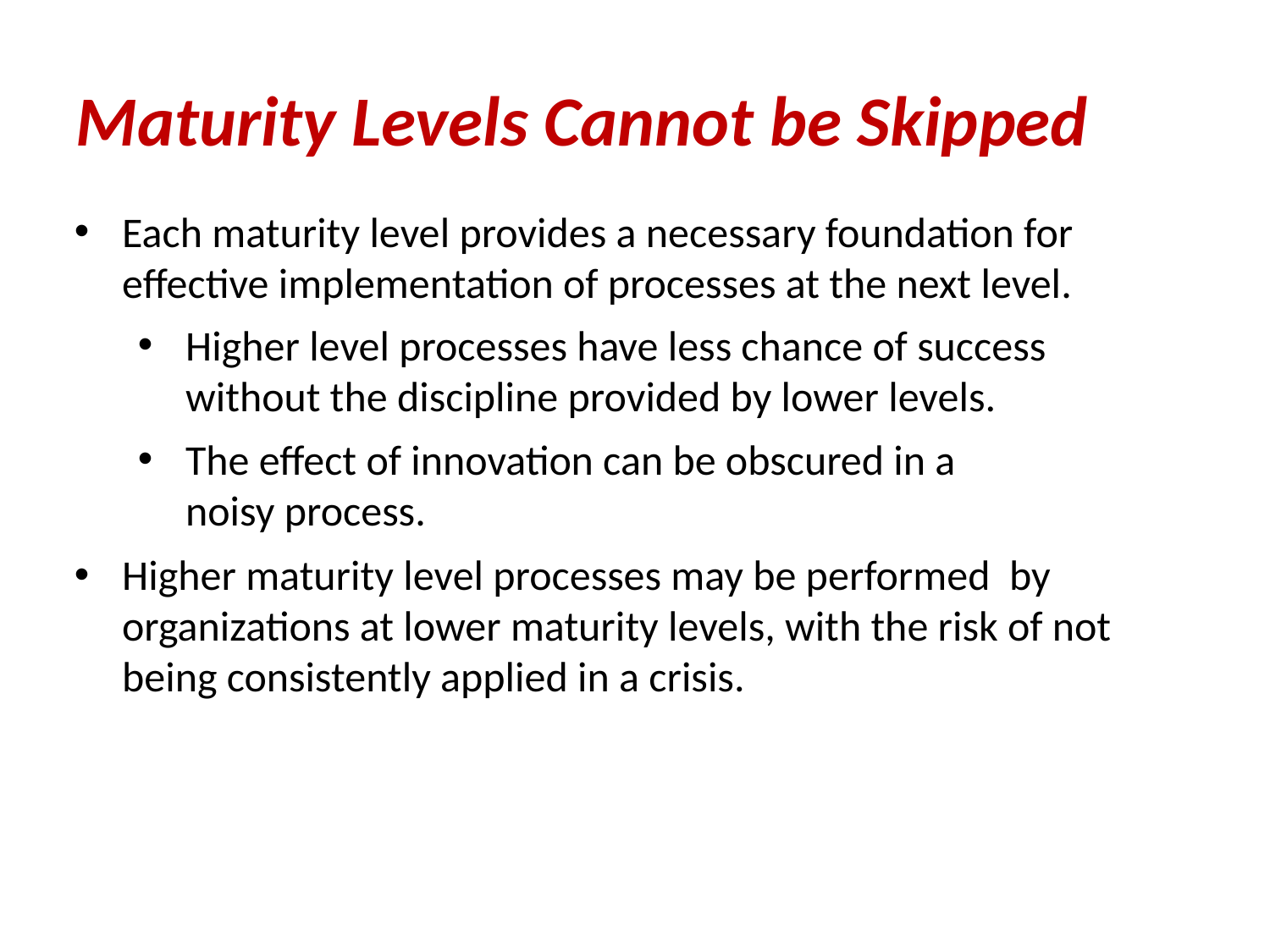

Maturity Levels Cannot be Skipped
# Maturity Levels Cannot Be Skipped It Is Organizationally Impossible
Each maturity level provides a necessary foundation for effective implementation of processes at the next level.
Higher level processes have less chance of success without the discipline provided by lower levels.
The effect of innovation can be obscured in a
noisy process.
Higher maturity level processes may be performed  by organizations at lower maturity levels, with the risk of not being consistently applied in a crisis.